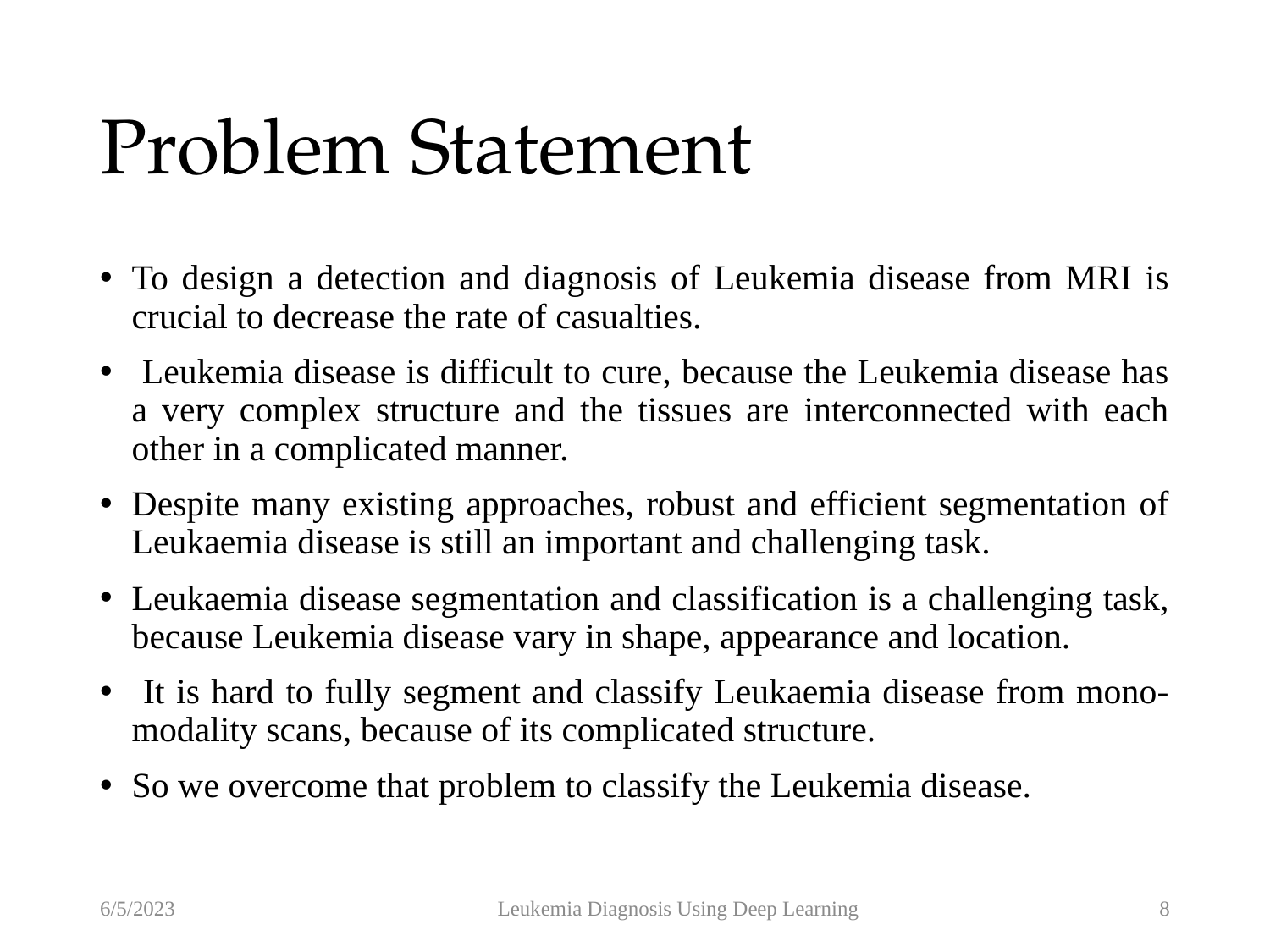

# Problem Statement
To design a detection and diagnosis of Leukemia disease from MRI is crucial to decrease the rate of casualties.
 Leukemia disease is difficult to cure, because the Leukemia disease has a very complex structure and the tissues are interconnected with each other in a complicated manner.
Despite many existing approaches, robust and efficient segmentation of Leukaemia disease is still an important and challenging task.
Leukaemia disease segmentation and classification is a challenging task, because Leukemia disease vary in shape, appearance and location.
 It is hard to fully segment and classify Leukaemia disease from mono-modality scans, because of its complicated structure.
So we overcome that problem to classify the Leukemia disease.

6/5/2023
Leukemia Diagnosis Using Deep Learning
8